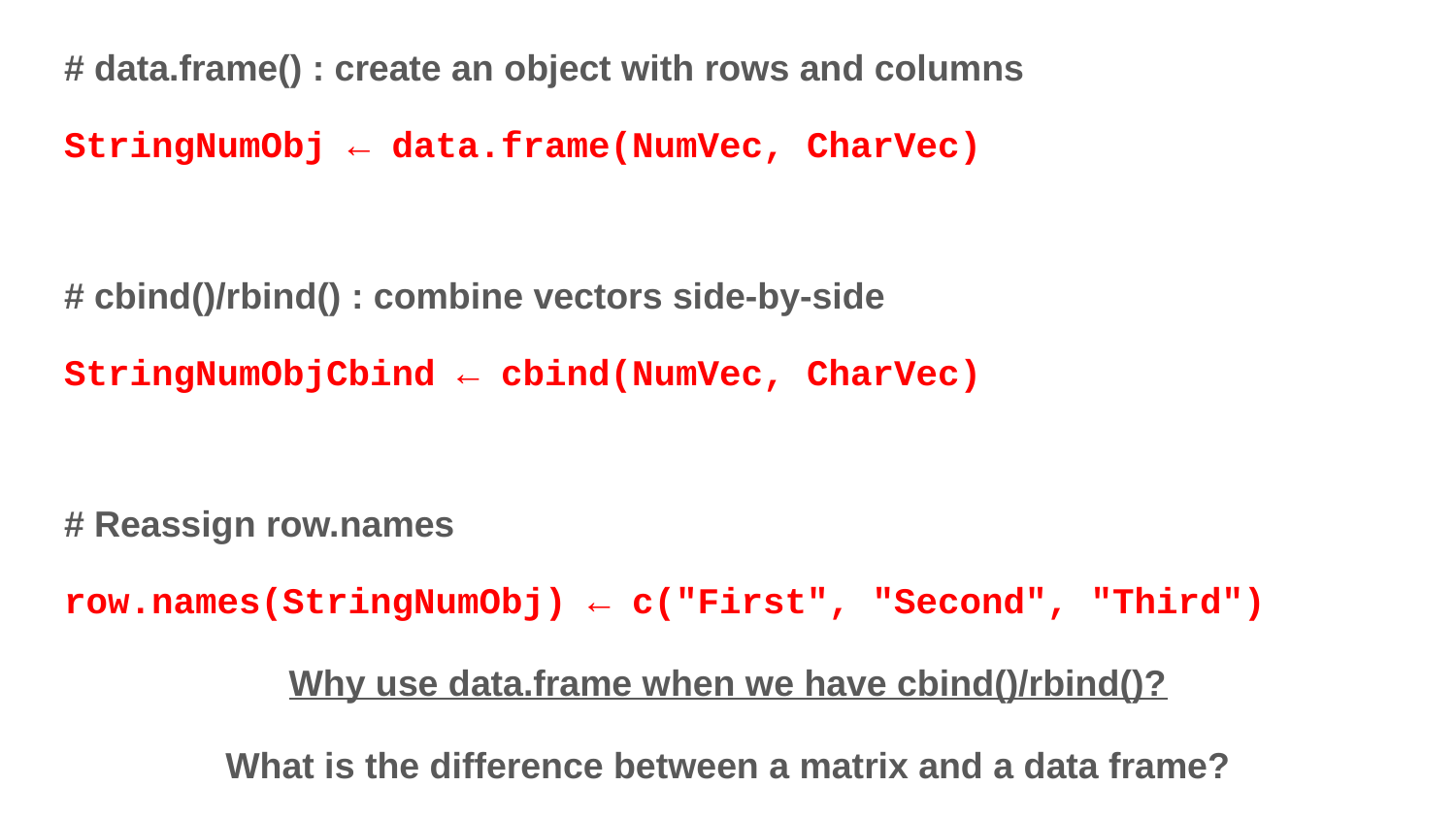

# data.frame() : create an object with rows and columns
StringNumObj ← data.frame(NumVec, CharVec)

# cbind()/rbind() : combine vectors side-by-side
StringNumObjCbind ← cbind(NumVec, CharVec)

# Reassign row.names
row.names(StringNumObj) ← c("First", "Second", "Third")
Why use data.frame when we have cbind()/rbind()?
What is the difference between a matrix and a data frame?